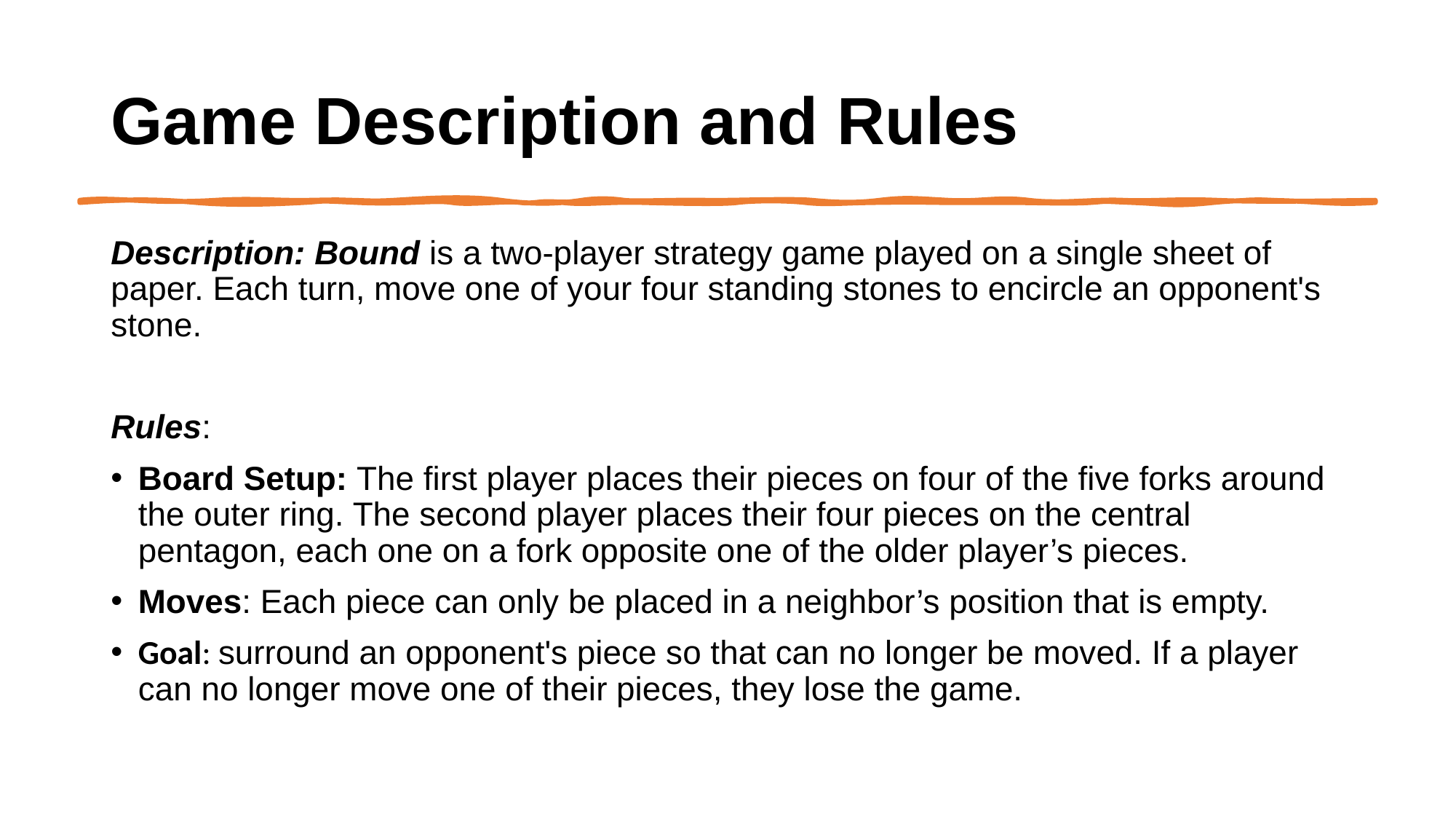

# Game Description and Rules

Description: Bound is a two-player strategy game played on a single sheet of paper. Each turn, move one of your four standing stones to encircle an opponent's stone.

Rules:
Board Setup: The first player places their pieces on four of the five forks around the outer ring. The second player places their four pieces on the central pentagon, each one on a fork opposite one of the older player’s pieces.
Moves: Each piece can only be placed in a neighbor’s position that is empty.
Goal: surround an opponent's piece so that can no longer be moved. If a player can no longer move one of their pieces, they lose the game.